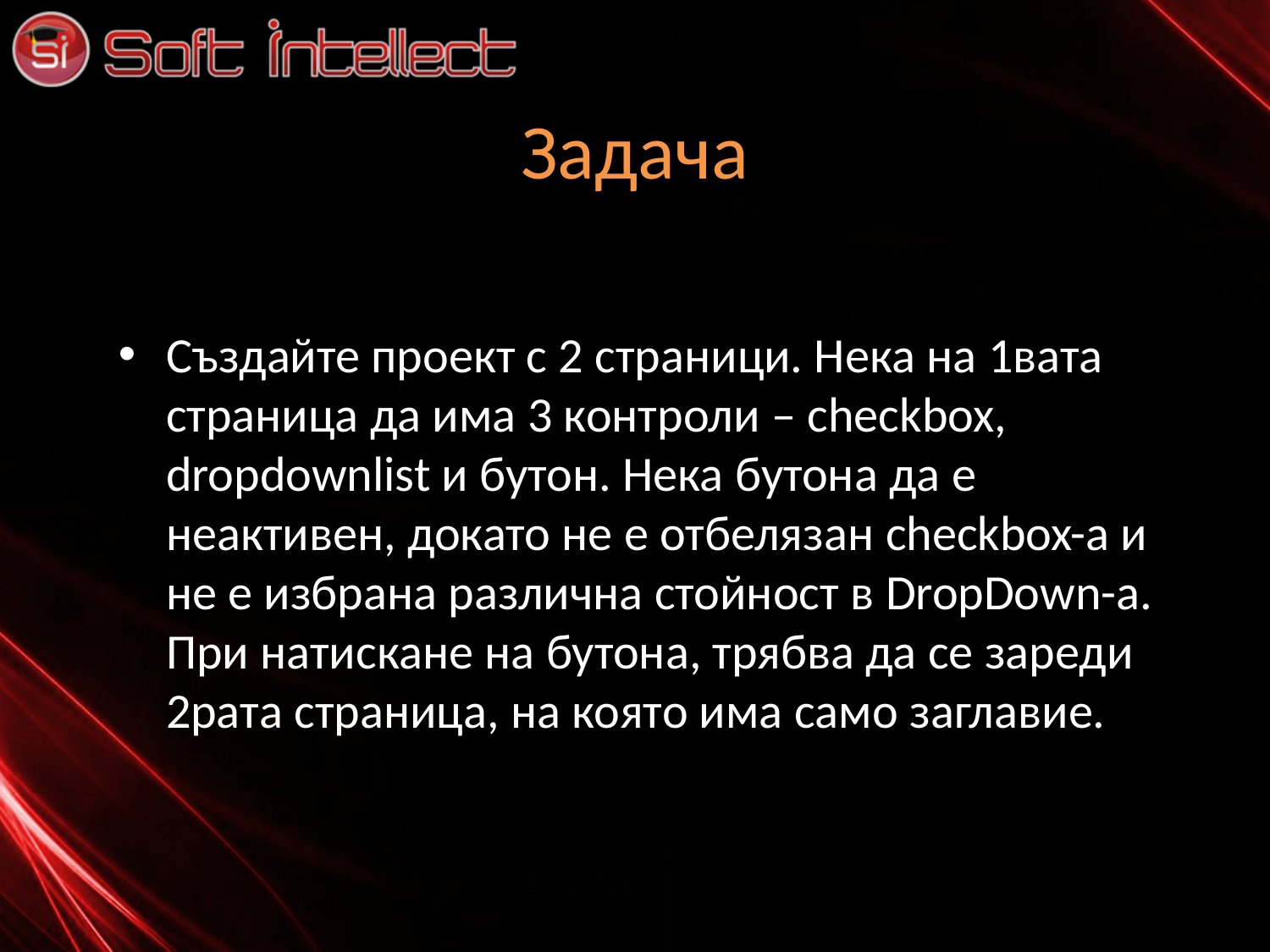

# Задача
Създайте проект с 2 страници. Нека на 1вата страница да има 3 контроли – checkbox, dropdownlist и бутон. Нека бутона да е неактивен, докато не е отбелязан checkbox-a и не е избрана различна стойност в DropDown-a. При натискане на бутона, трябва да се зареди 2рата страница, на която има само заглавие.